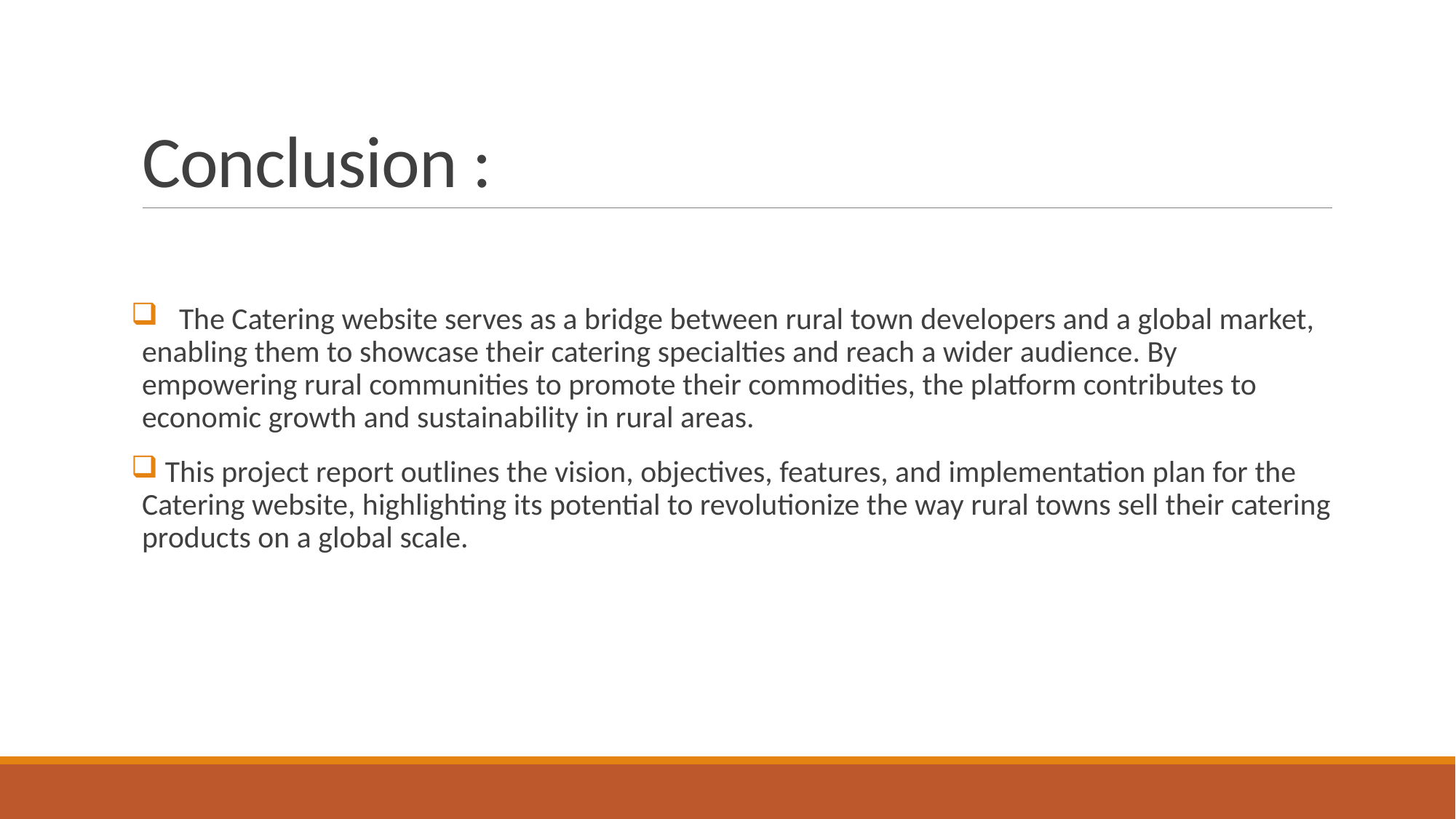

# Conclusion :
   The Catering website serves as a bridge between rural town developers and a global market, enabling them to showcase their catering specialties and reach a wider audience. By empowering rural communities to promote their commodities, the platform contributes to economic growth and sustainability in rural areas.
 This project report outlines the vision, objectives, features, and implementation plan for the Catering website, highlighting its potential to revolutionize the way rural towns sell their catering products on a global scale.